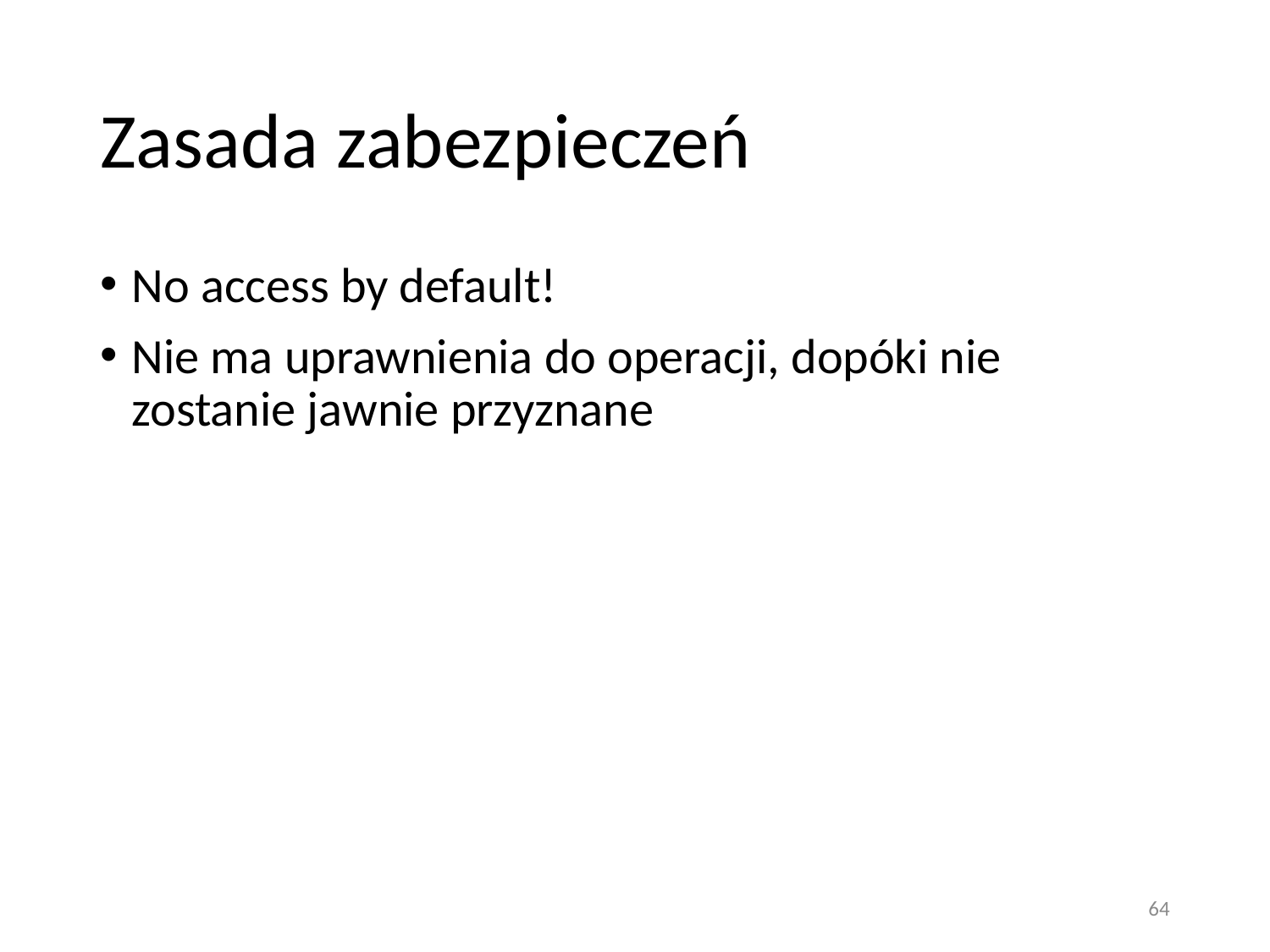

# Zasada zabezpieczeń
No access by default!
Nie ma uprawnienia do operacji, dopóki nie zostanie jawnie przyznane
64